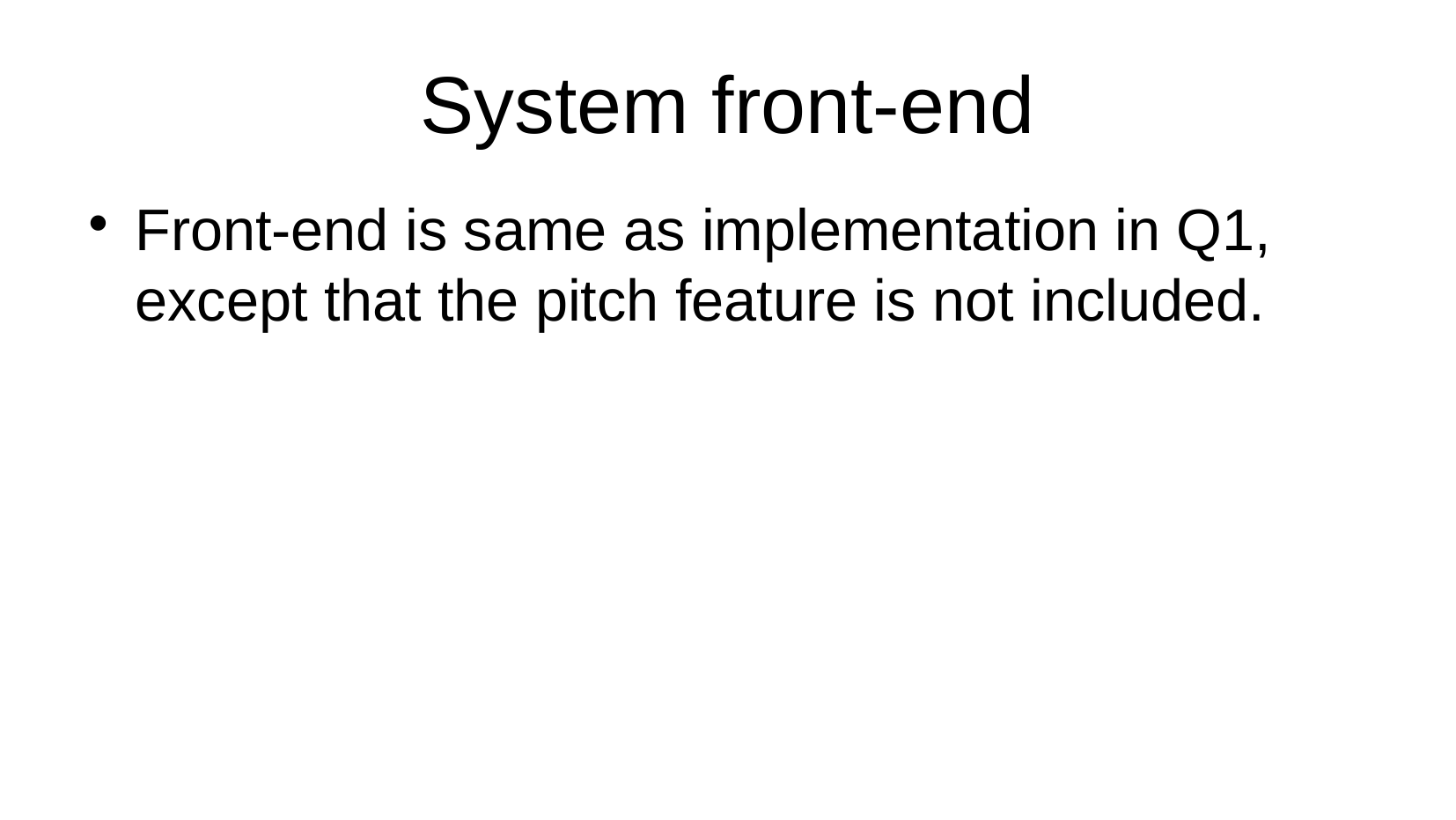

System front-end
Front-end is same as implementation in Q1, except that the pitch feature is not included.